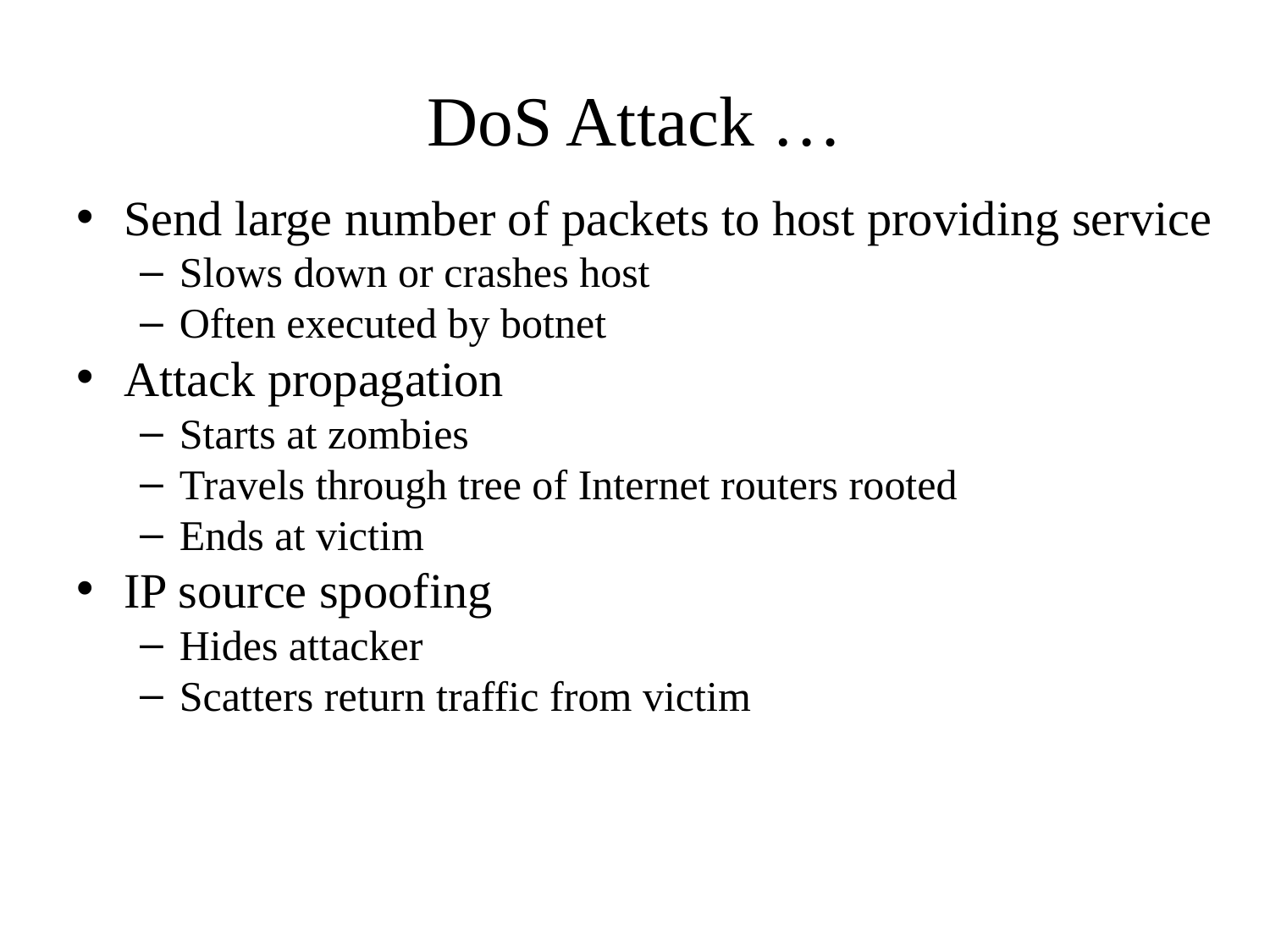

# DoS Attack …
Send large number of packets to host providing service
Slows down or crashes host
Often executed by botnet
Attack propagation
Starts at zombies
Travels through tree of Internet routers rooted
Ends at victim
IP source spoofing
Hides attacker
Scatters return traffic from victim